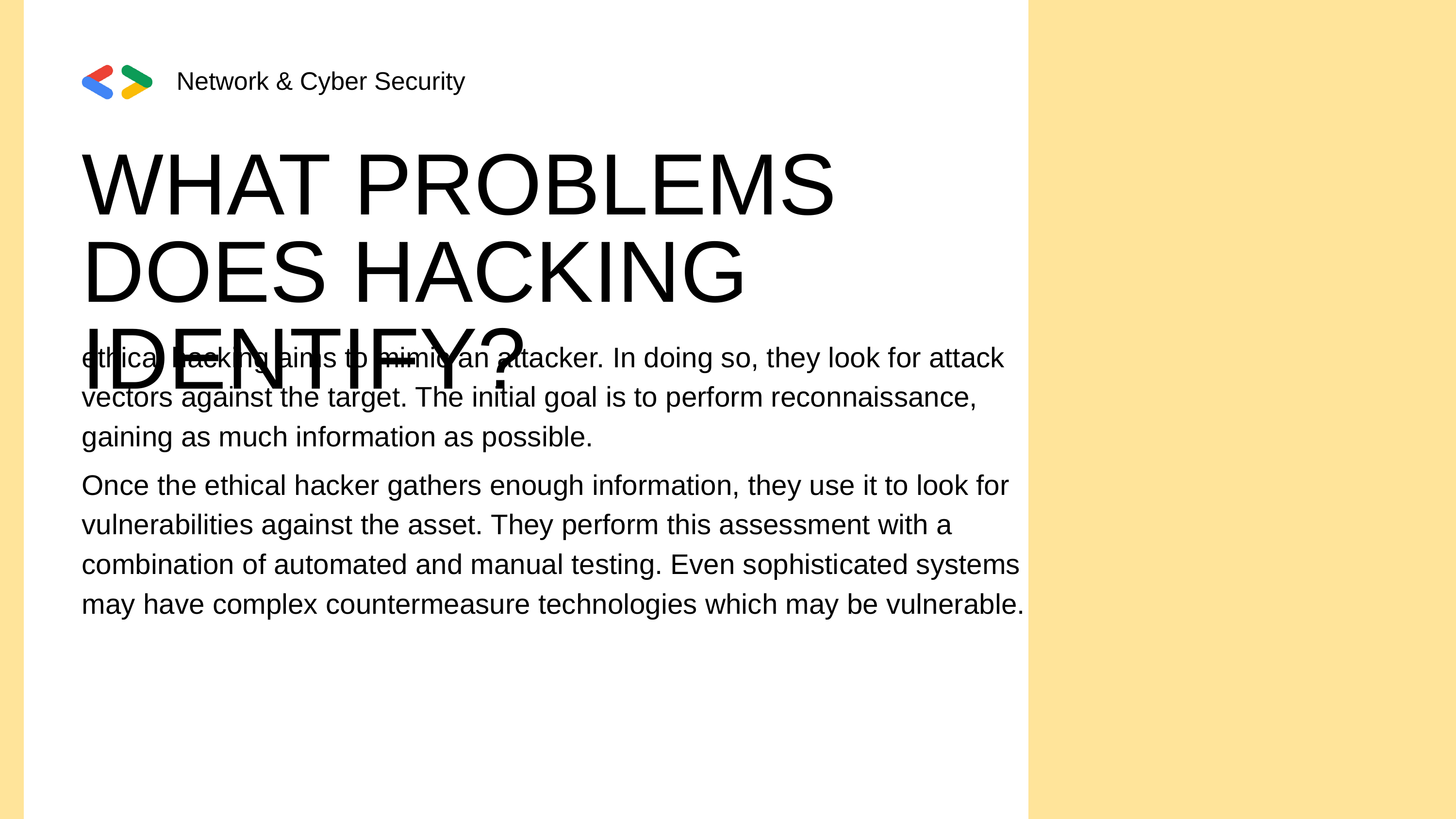

Network & Cyber Security
WHAT PROBLEMS DOES HACKING IDENTIFY?
ethical hacking aims to mimic an attacker. In doing so, they look for attack vectors against the target. The initial goal is to perform reconnaissance, gaining as much information as possible.
Once the ethical hacker gathers enough information, they use it to look for vulnerabilities against the asset. They perform this assessment with a combination of automated and manual testing. Even sophisticated systems may have complex countermeasure technologies which may be vulnerable.